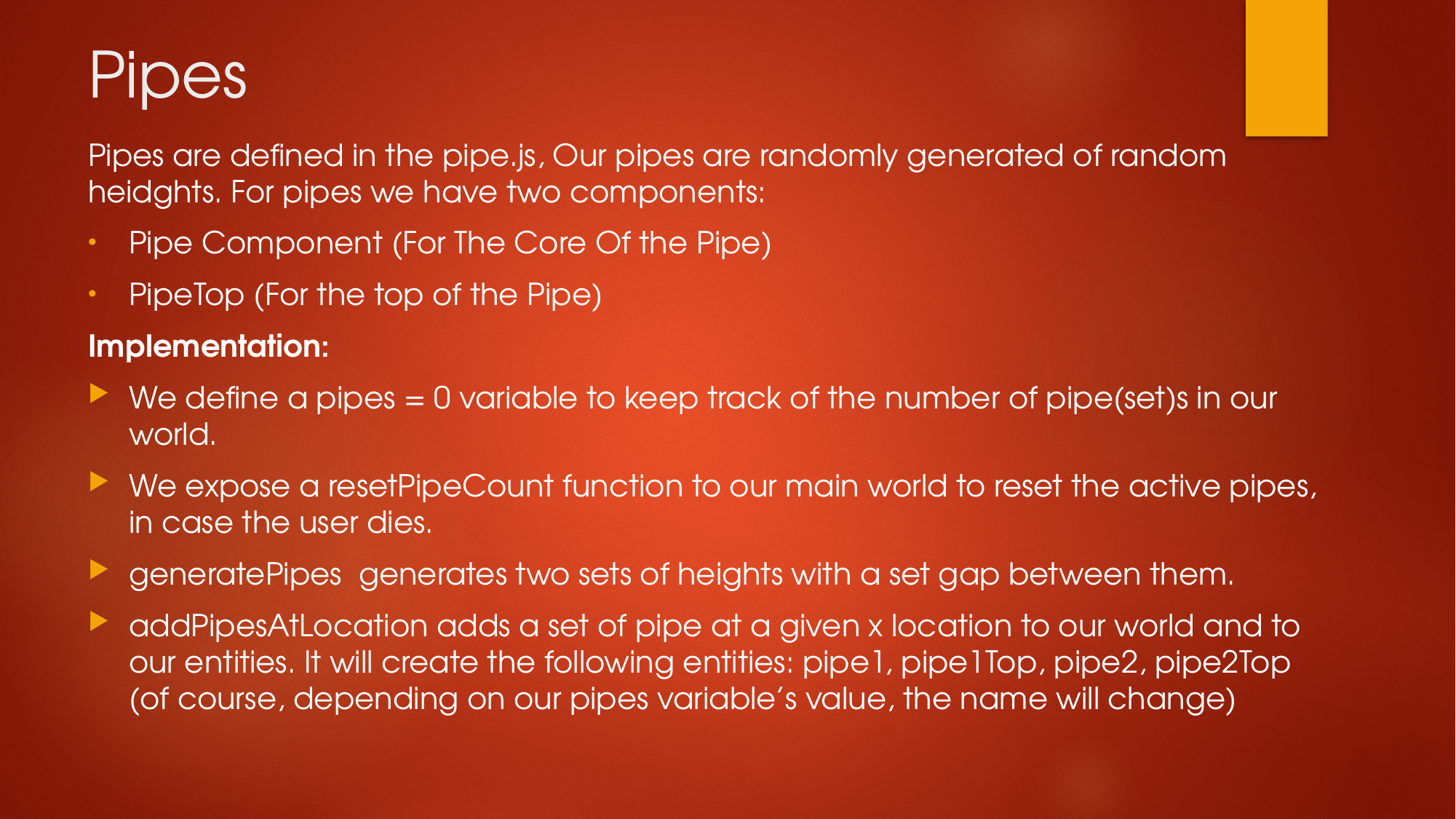

# Pipes
Pipes are defined in the pipe.js, Our pipes are randomly generated of random heidghts. For pipes we have two components:
Pipe Component (For The Core Of the Pipe)
PipeTop (For the top of the Pipe)
Implementation:
We define a pipes = 0 variable to keep track of the number of pipe(set)s in our world.
We expose a resetPipeCount function to our main world to reset the active pipes, in case the user dies.
generatePipes  generates two sets of heights with a set gap between them.
addPipesAtLocation adds a set of pipe at a given x location to our world and to our entities. It will create the following entities: pipe1, pipe1Top, pipe2, pipe2Top (of course, depending on our pipes variable’s value, the name will change)